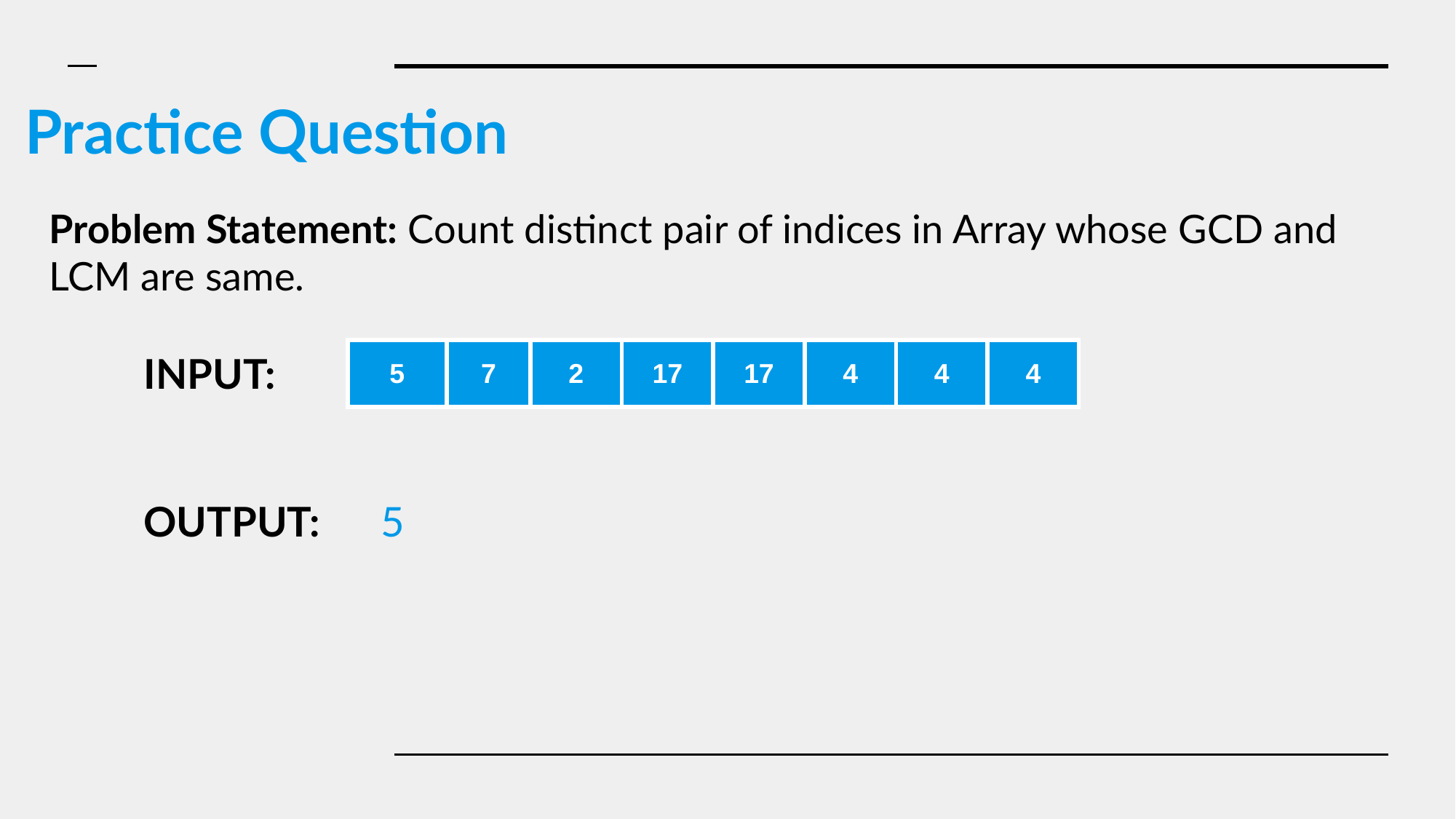

Practice Question
Problem Statement: Count distinct pair of indices in Array whose GCD and LCM are same.
INPUT:
| 5 | 7 | 2 | 17 | 17 | 4 | 4 | 4 |
| --- | --- | --- | --- | --- | --- | --- | --- |
OUTPUT:
5